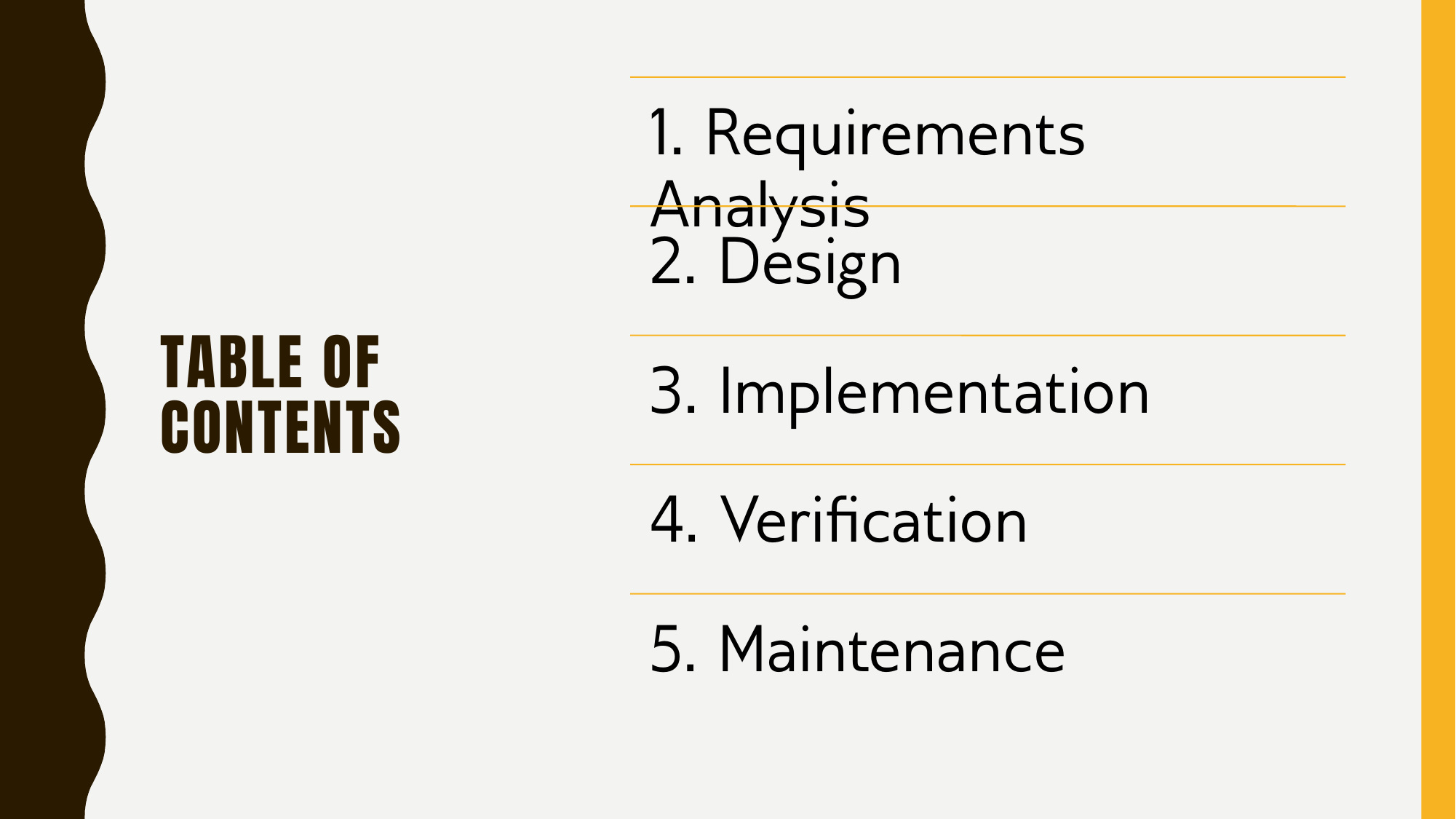

1. Requirements Analysis
2. Design
3. Implementation
4. Verification
5. Maintenance
# Table of contents